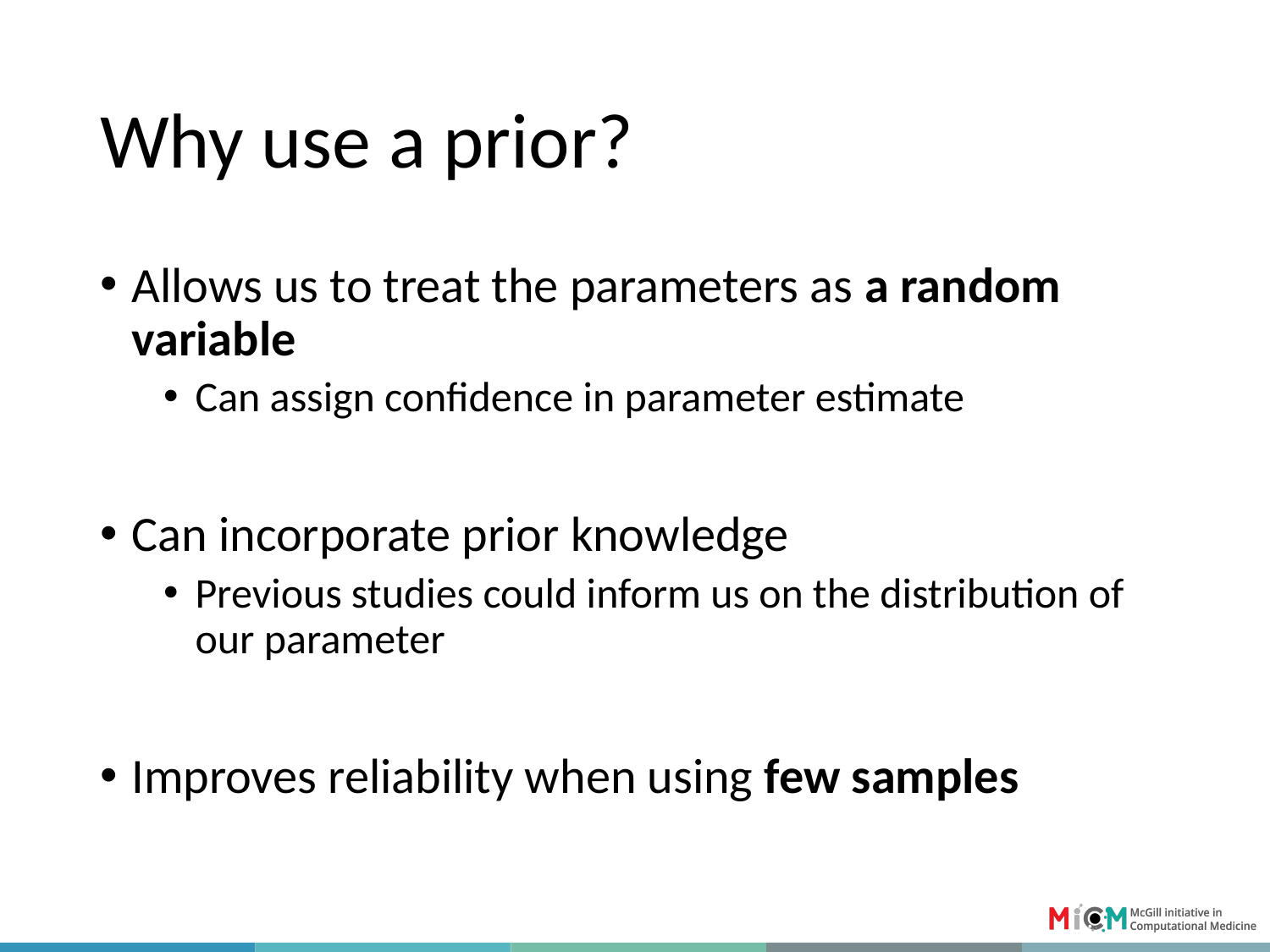

# Why use a prior?
Allows us to treat the parameters as a random variable
Can assign confidence in parameter estimate

Can incorporate prior knowledge
Previous studies could inform us on the distribution of our parameter

Improves reliability when using few samples